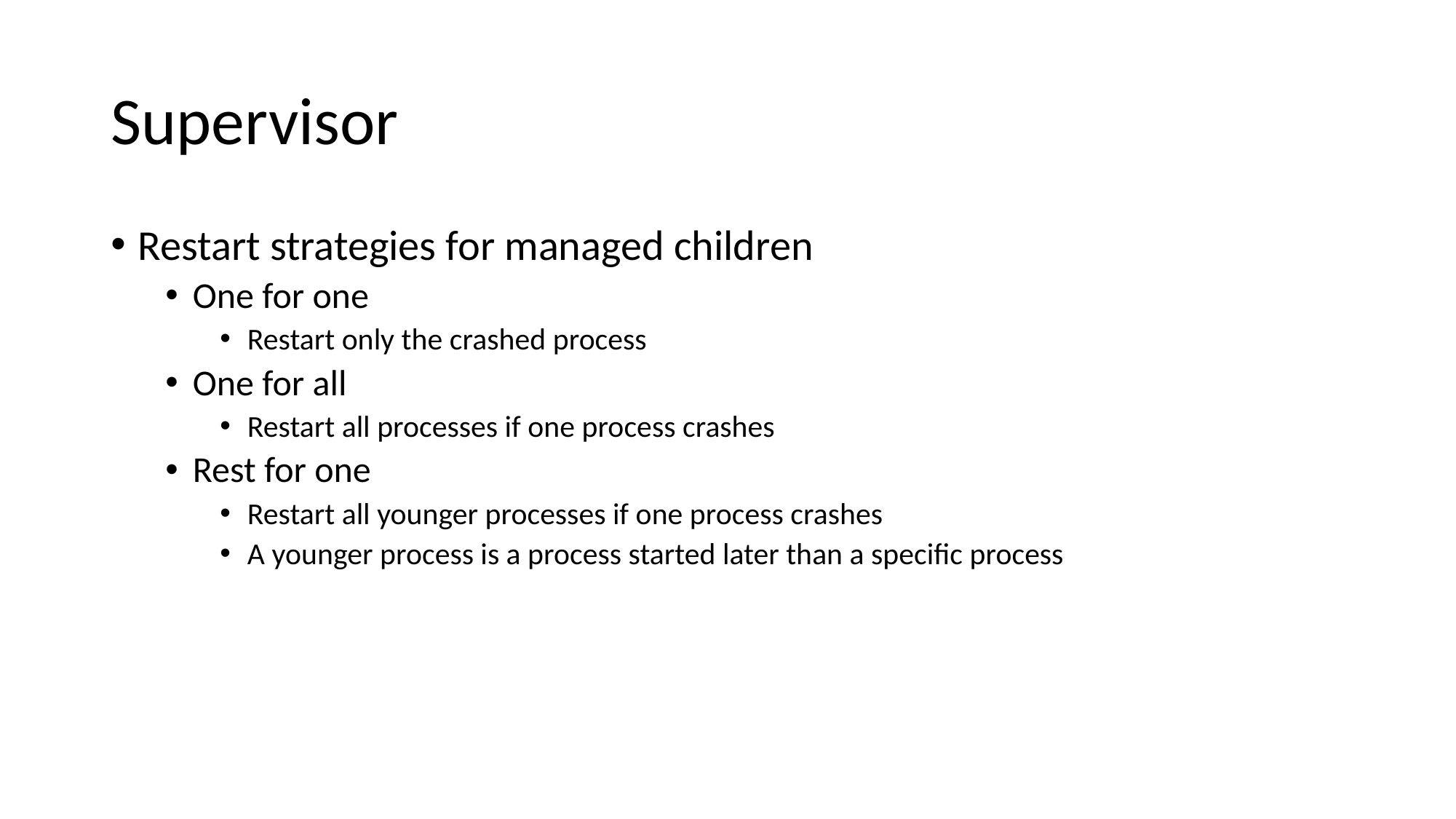

# Supervisor
Restart strategies for managed children
One for one
Restart only the crashed process
One for all
Restart all processes if one process crashes
Rest for one
Restart all younger processes if one process crashes
A younger process is a process started later than a specific process